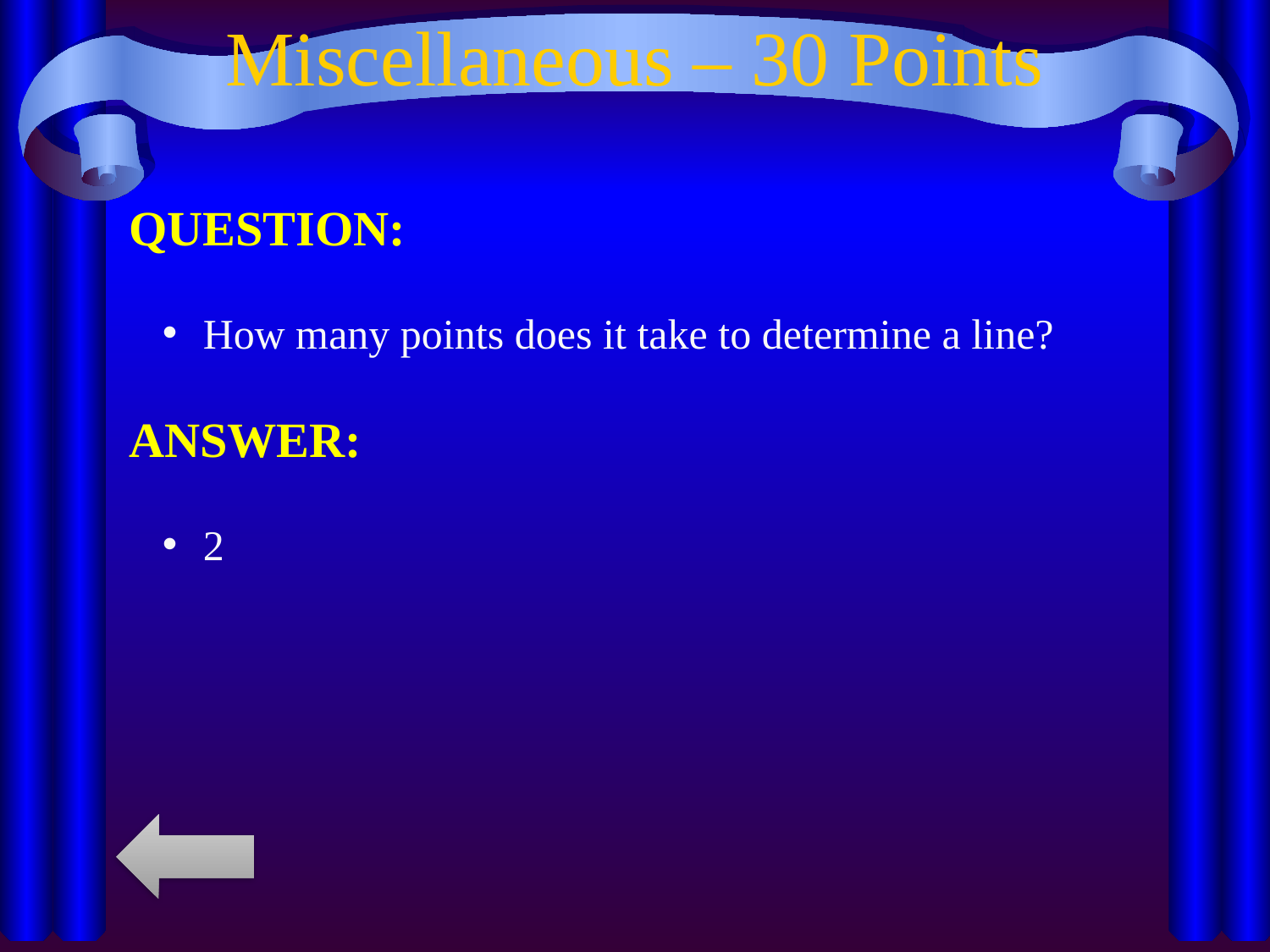

# Miscellaneous – 30 Points
QUESTION:

 How many points does it take to determine a line?

ANSWER:

 2